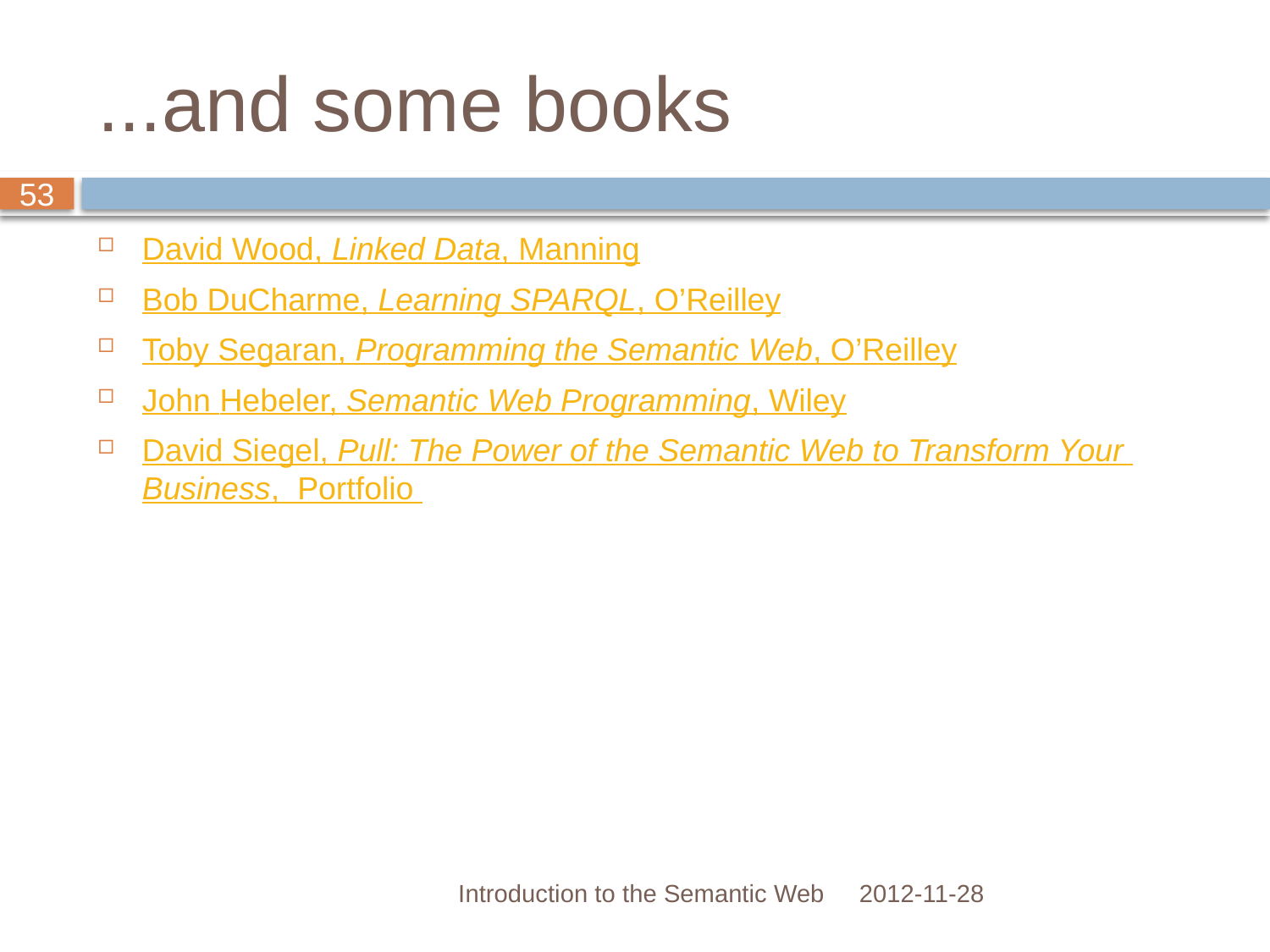

# ...and some books
53
David Wood, Linked Data, Manning
Bob DuCharme, Learning SPARQL, O’Reilley
Toby Segaran, Programming the Semantic Web, O’Reilley
John Hebeler, Semantic Web Programming, Wiley
David Siegel, Pull: The Power of the Semantic Web to Transform Your Business,  Portfolio
Introduction to the Semantic Web
2012-11-28